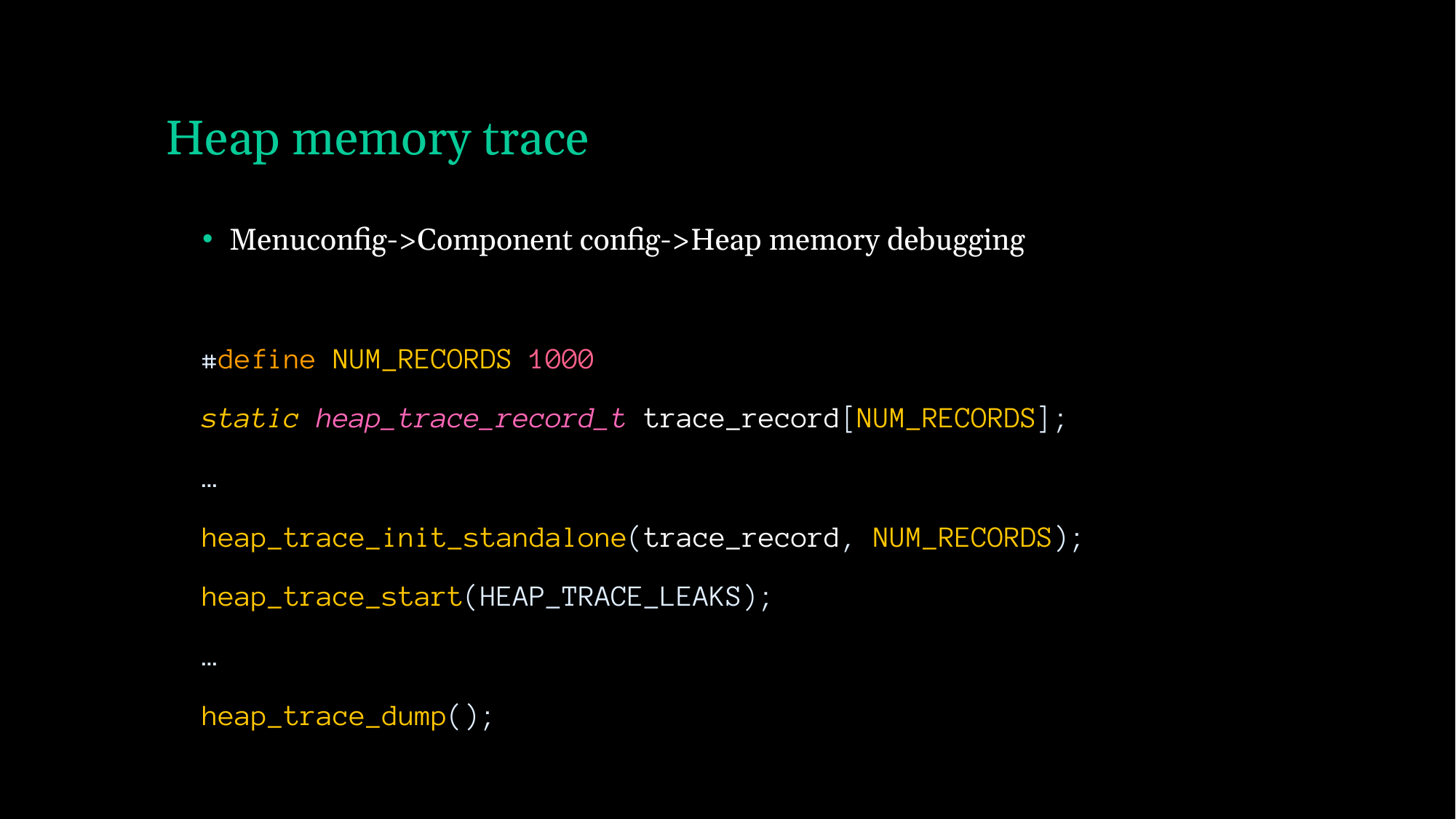

# Heap memory trace
Menuconfig->Component config->Heap memory debugging

#define NUM_RECORDS 1000
static heap_trace_record_t trace_record[NUM_RECORDS];
…
heap_trace_init_standalone(trace_record, NUM_RECORDS);
heap_trace_start(HEAP_TRACE_LEAKS);
…
heap_trace_dump();